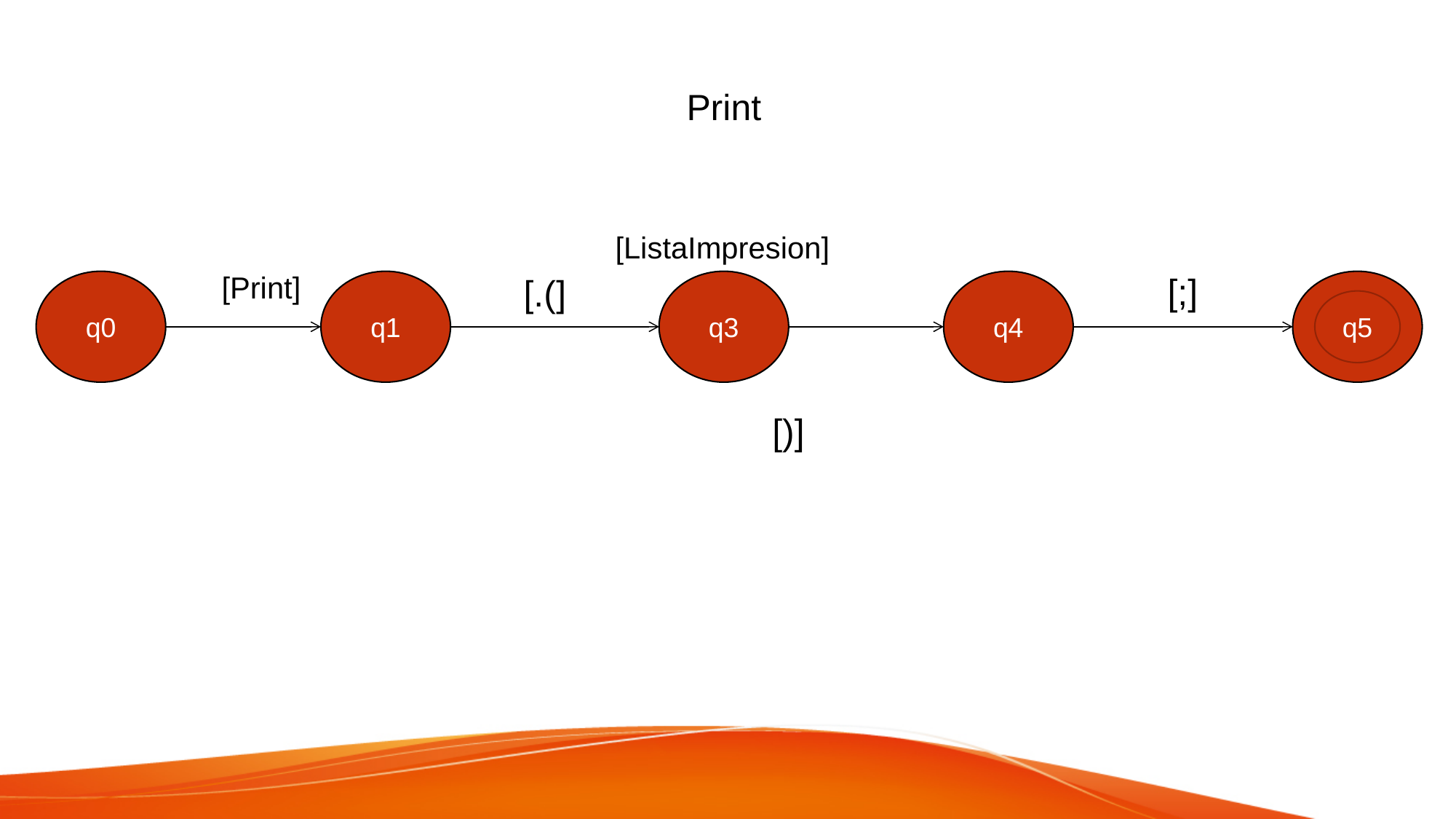

Print
[ListaImpresion]
[Print]
[;]
[.(]
q0
q3
q1

q4
q5
[)]